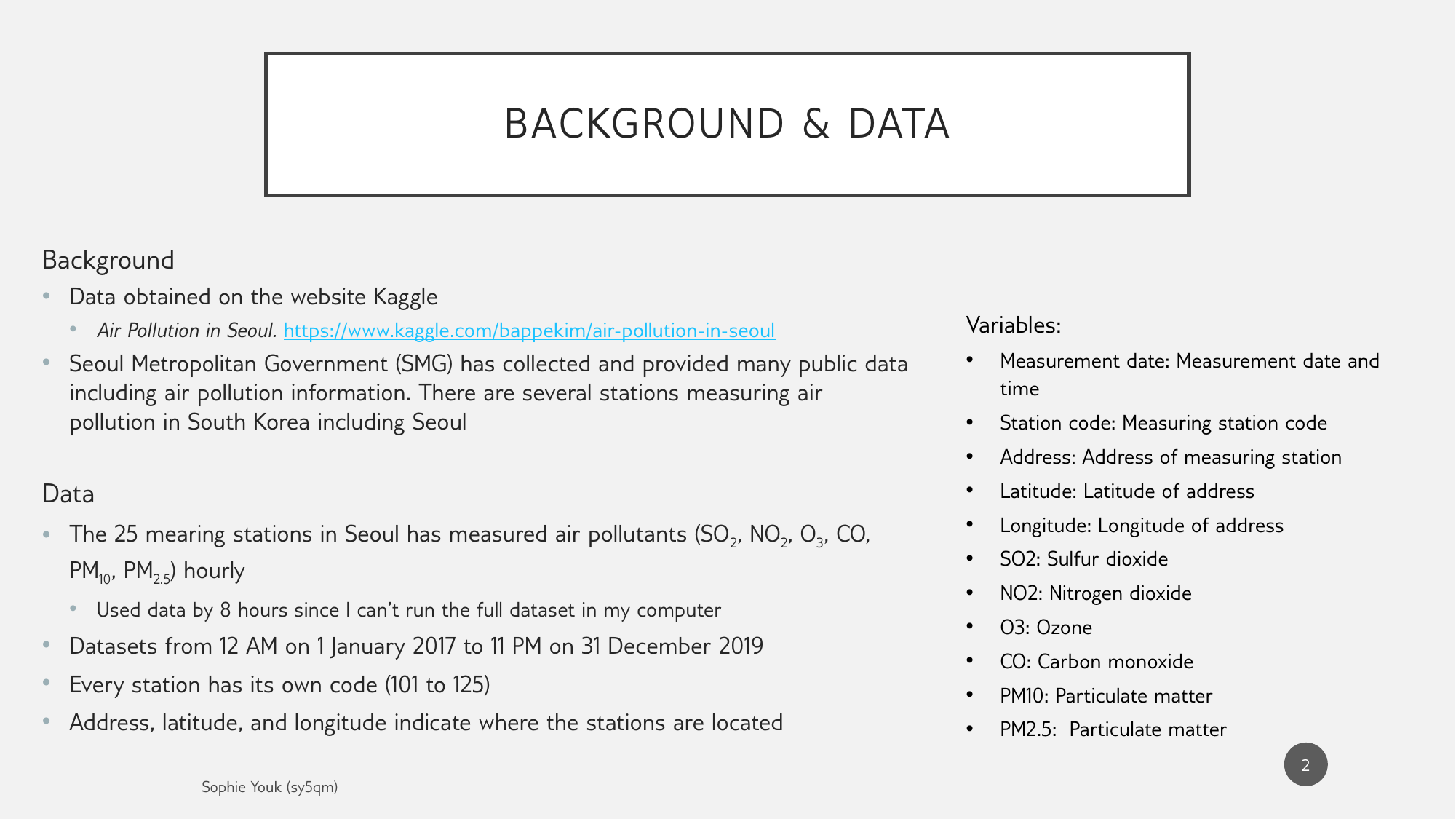

# Background & Data
Background
Data obtained on the website Kaggle
Air Pollution in Seoul. https://www.kaggle.com/bappekim/air-pollution-in-seoul
Seoul Metropolitan Government (SMG) has collected and provided many public data including air pollution information. There are several stations measuring air pollution in South Korea including Seoul

Data
The 25 mearing stations in Seoul has measured air pollutants (SO2, NO2, O3, CO, PM10, PM2.5) hourly
Used data by 8 hours since I can’t run the full dataset in my computer
Datasets from 12 AM on 1 January 2017 to 11 PM on 31 December 2019
Every station has its own code (101 to 125)
Address, latitude, and longitude indicate where the stations are located
Variables:
Measurement date: Measurement date and time
Station code: Measuring station code
Address: Address of measuring station
Latitude: Latitude of address
Longitude: Longitude of address
SO2: Sulfur dioxide
NO2: Nitrogen dioxide
O3: Ozone
CO: Carbon monoxide
PM10: Particulate matter
PM2.5:  Particulate matter
2
Sophie Youk (sy5qm)